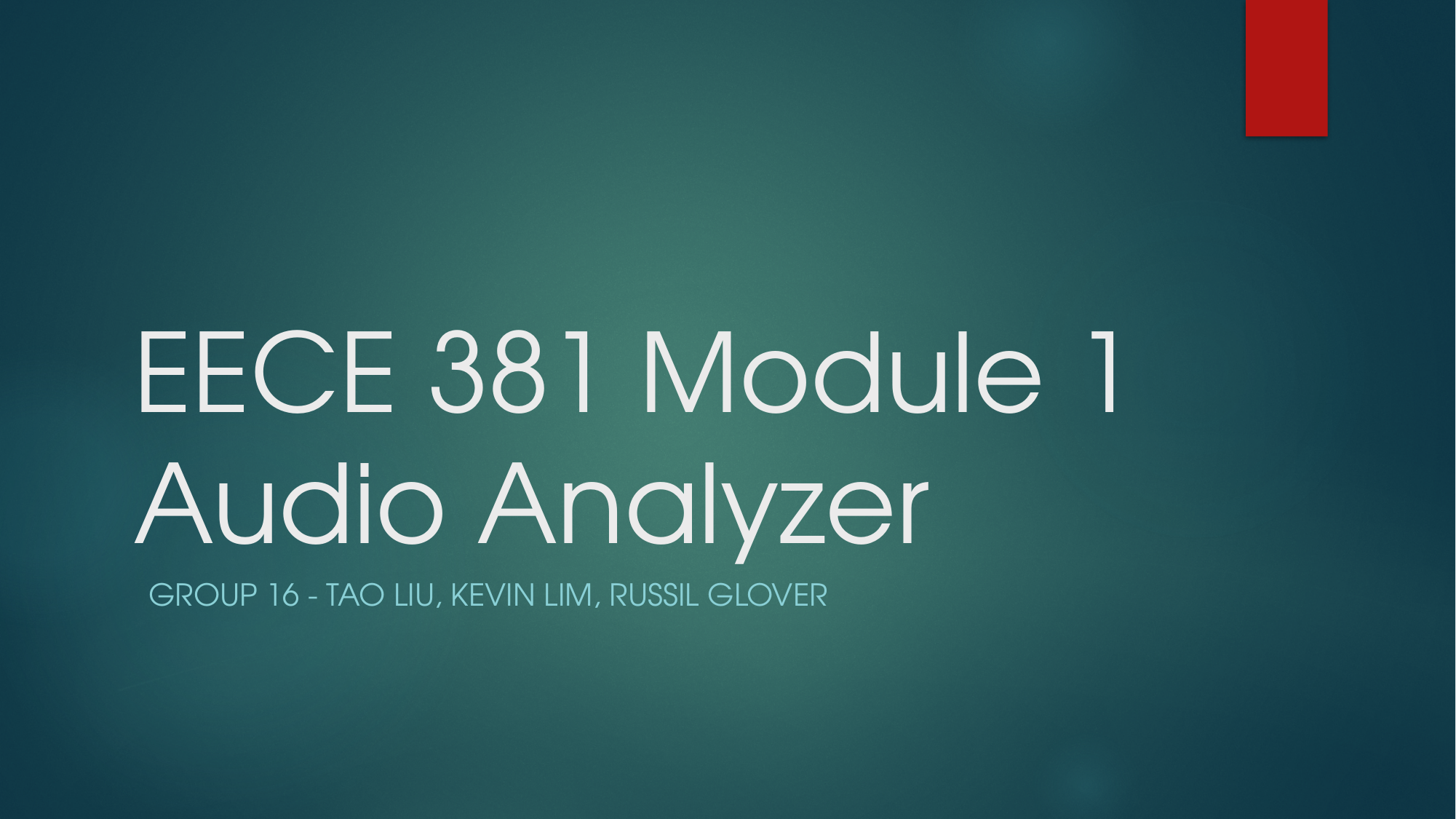

# EECE 381 Module 1 Audio Analyzer
Group 16 - TAO LIU, KEVIN LIM, RUSSIL GLOVER